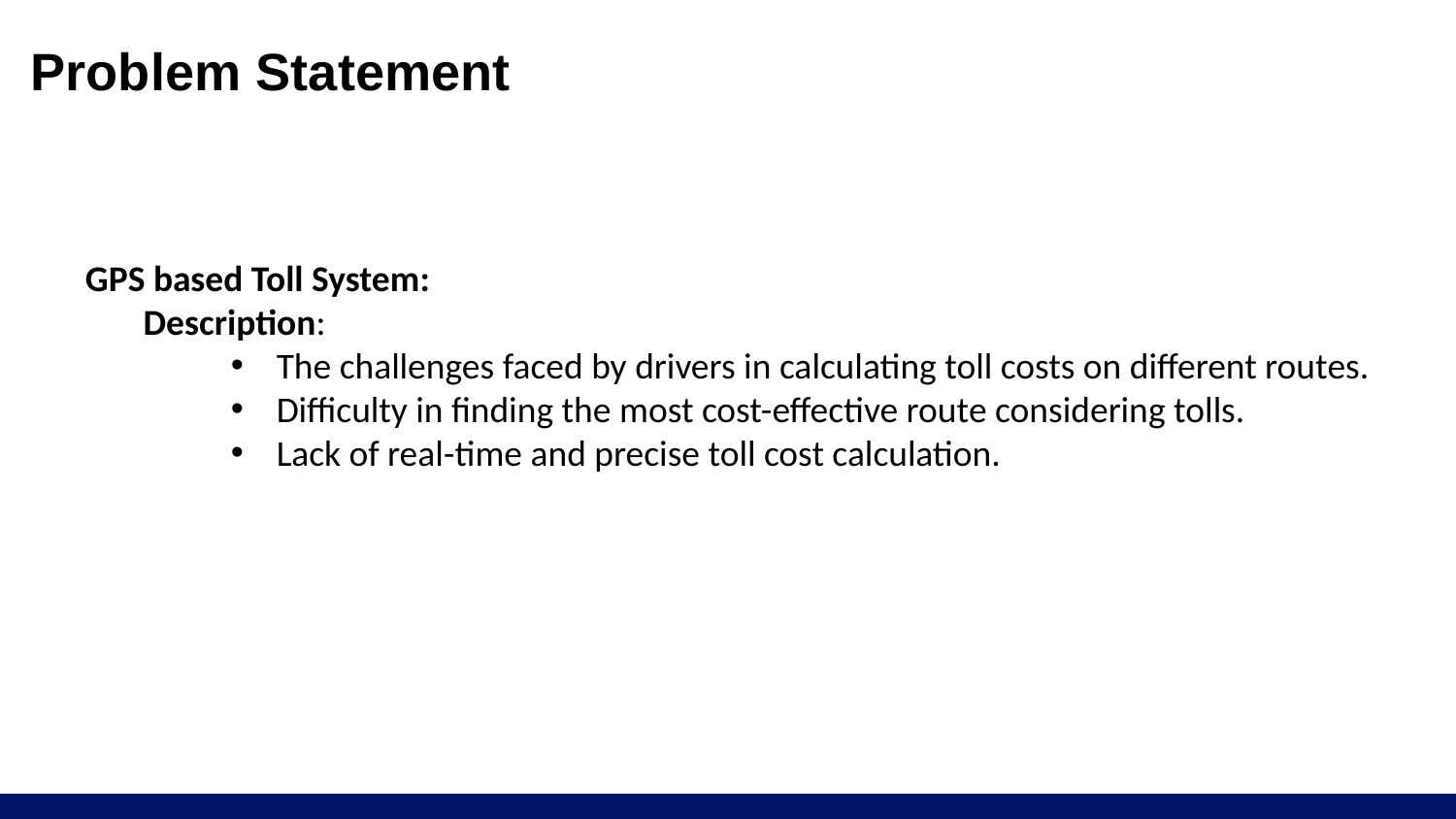

# Problem Statement
GPS based Toll System:
       Description:
The challenges faced by drivers in calculating toll costs on different routes.
Difficulty in finding the most cost-effective route considering tolls.
Lack of real-time and precise toll cost calculation.